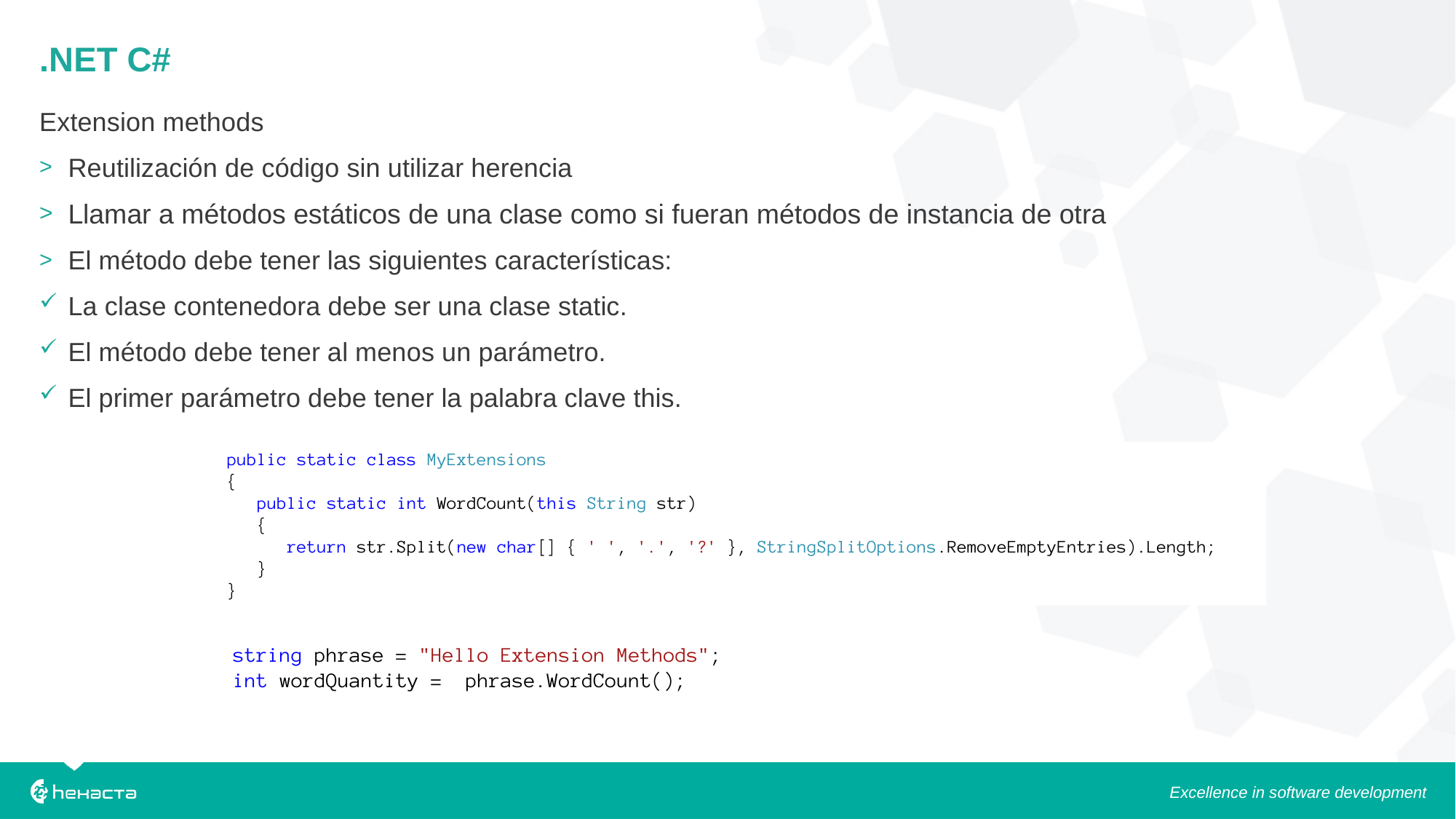

.NET C#
Extension methods

Reutilización de código sin utilizar herencia
Llamar a métodos estáticos de una clase como si fueran métodos de instancia de otra
El método debe tener las siguientes características:
La clase contenedora debe ser una clase static.
El método debe tener al menos un parámetro.
El primer parámetro debe tener la palabra clave this.

public static class MyExtensions
{
   public static int WordCount(this String str)
   {
      return str.Split(new char[] { ' ', '.', '?' }, StringSplitOptions.RemoveEmptyEntries).Length;
   }
}
string phrase = "Hello Extension Methods";
int wordQuantity =  phrase.WordCount();